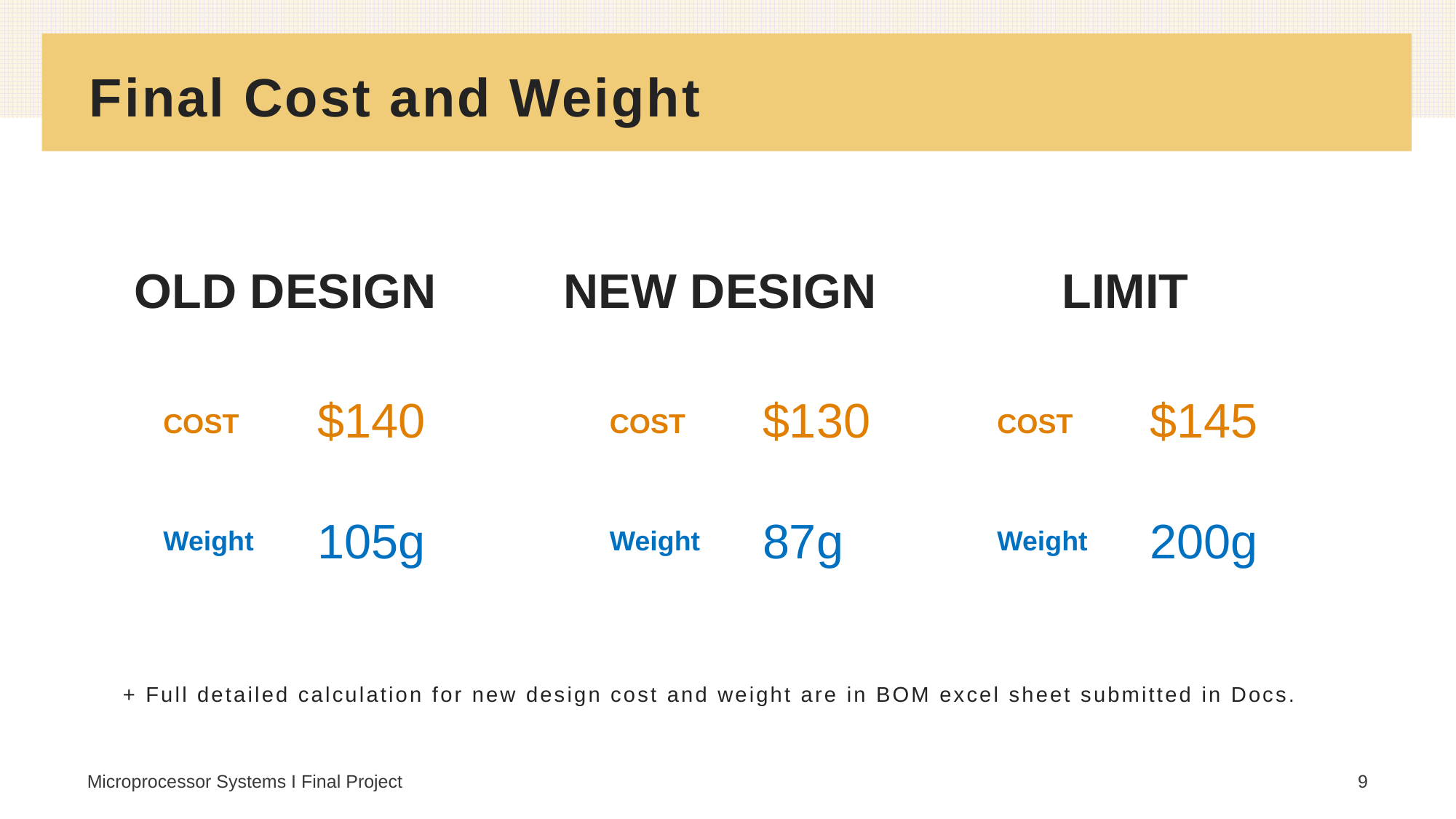

# Final Cost and Weight
OLD DESIGN
NEW DESIGN
LIMIT
$130
$145
$140
COST
COST
COST
105g
87g
200g
Weight
Weight
Weight
+ Full detailed calculation for new design cost and weight are in BOM excel sheet submitted in Docs.
Microprocessor Systems I Final Project
9